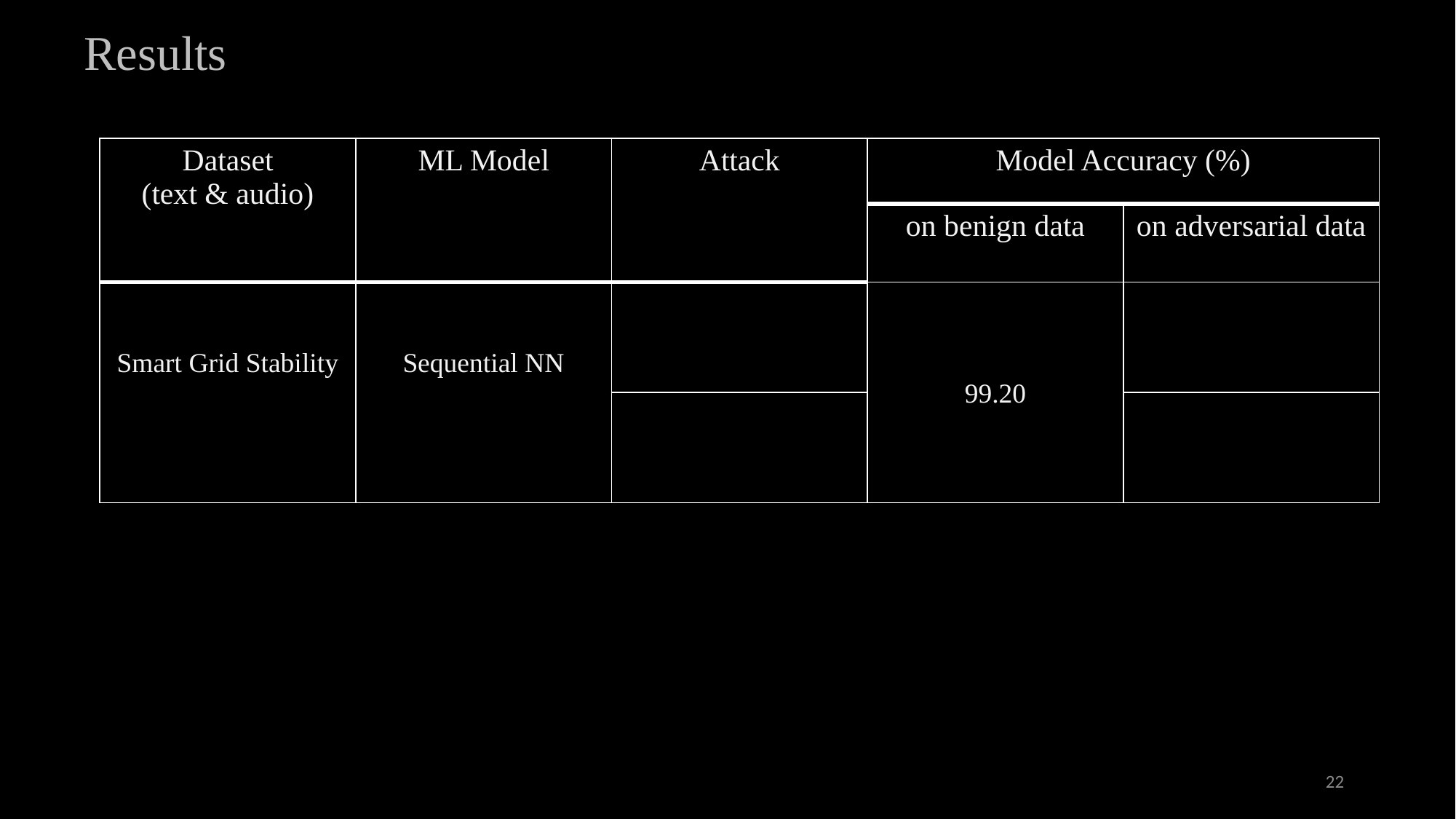

# Results
| Dataset (text & audio) | ML Model | Attack | Model Accuracy (%) | Model Accuracy |
| --- | --- | --- | --- | --- |
|  |  |  | on benign data | on adversarial data |
| Smart Grid Stability | Sequential NN |  | 99.20 |  |
|  | Sequential NN |  | 99.20 |  |
22